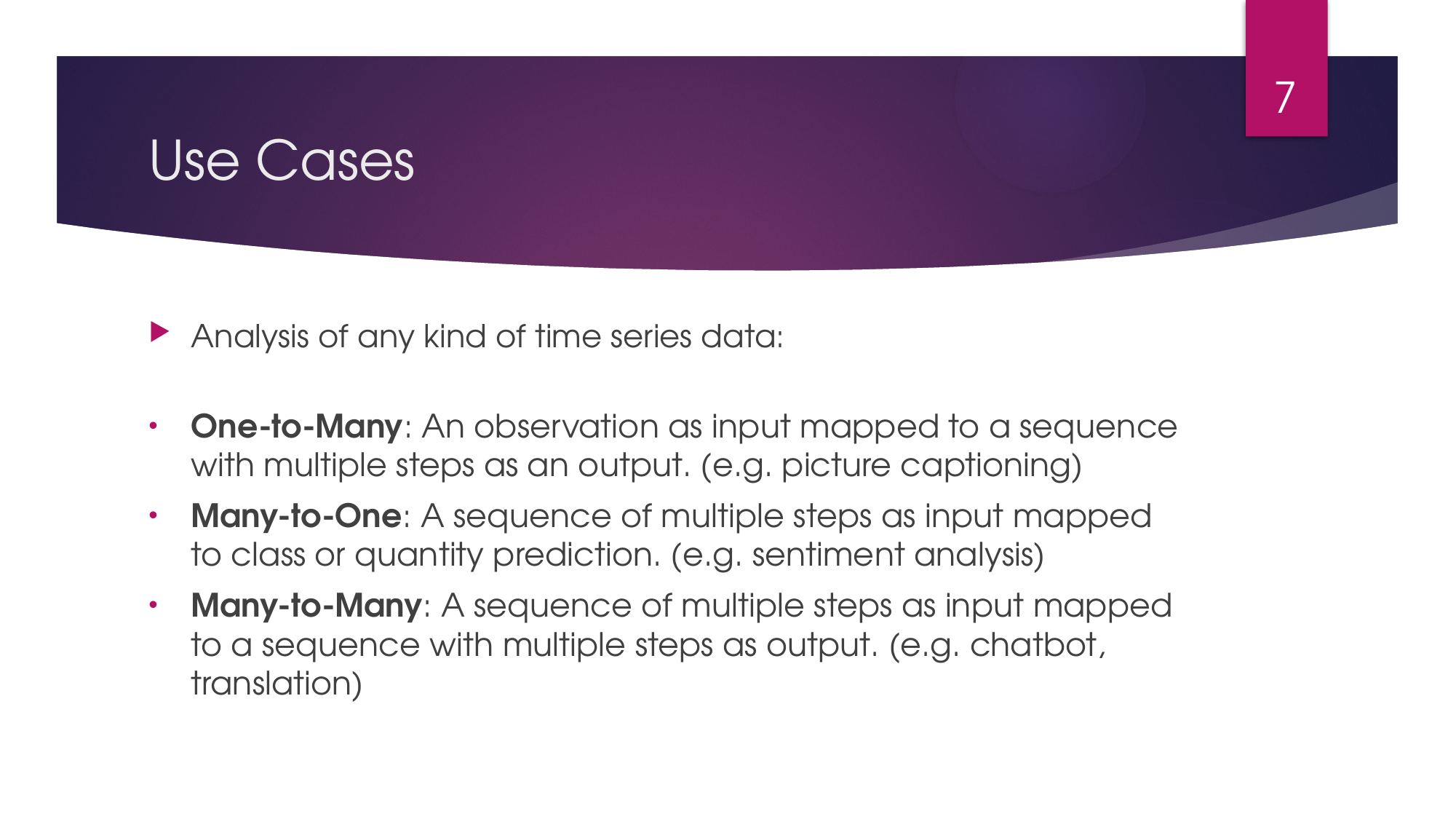

7
# Use Cases
Analysis of any kind of time series data:

One-to-Many: An observation as input mapped to a sequence with multiple steps as an output. (e.g. picture captioning)
Many-to-One: A sequence of multiple steps as input mapped to class or quantity prediction. (e.g. sentiment analysis)
Many-to-Many: A sequence of multiple steps as input mapped to a sequence with multiple steps as output. (e.g. chatbot, translation)